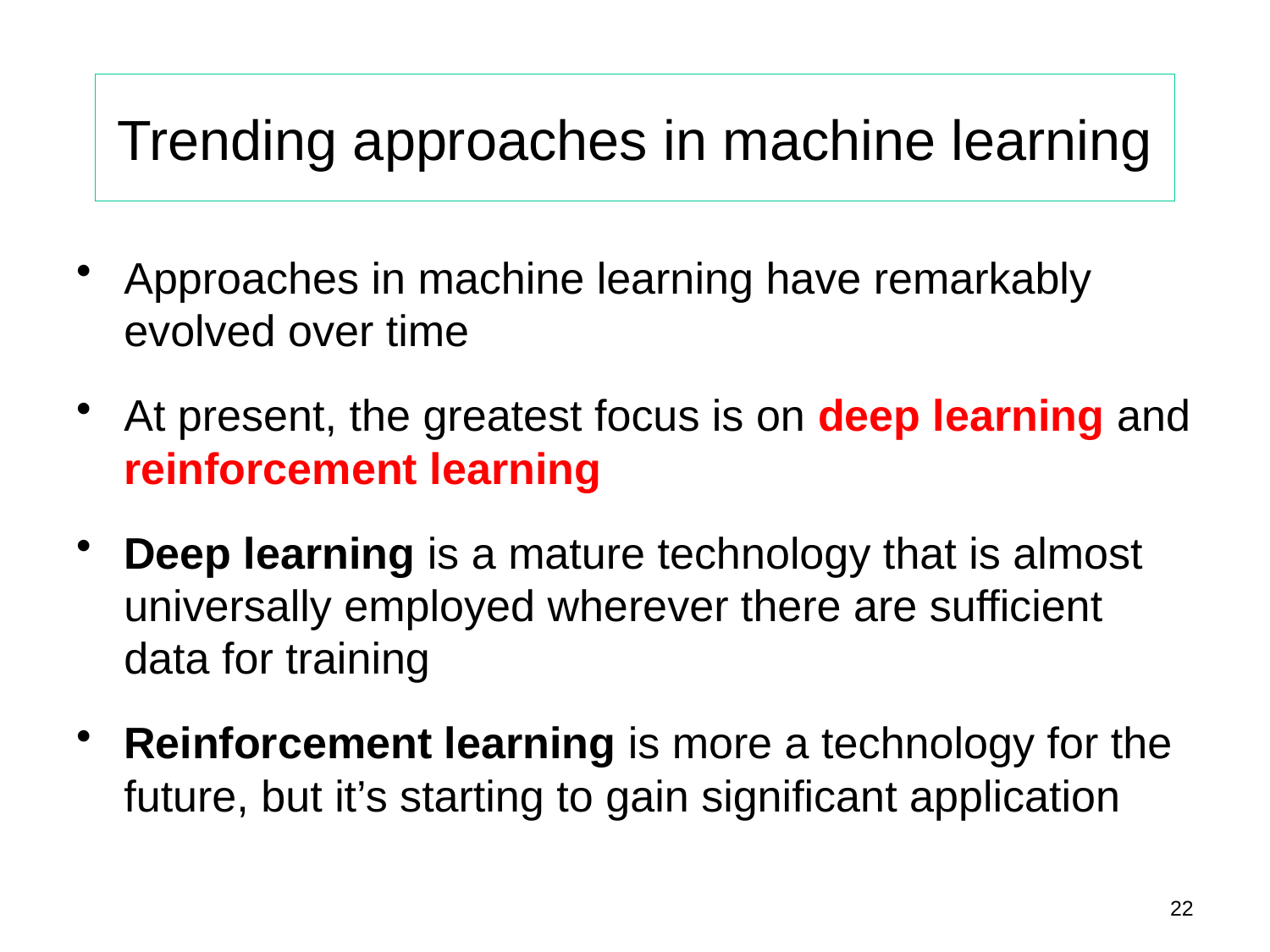

# Trending approaches in machine learning
Approaches in machine learning have remarkably evolved over time
At present, the greatest focus is on deep learning and reinforcement learning
Deep learning is a mature technology that is almost universally employed wherever there are sufficient data for training
Reinforcement learning is more a technology for the future, but it’s starting to gain significant application
22